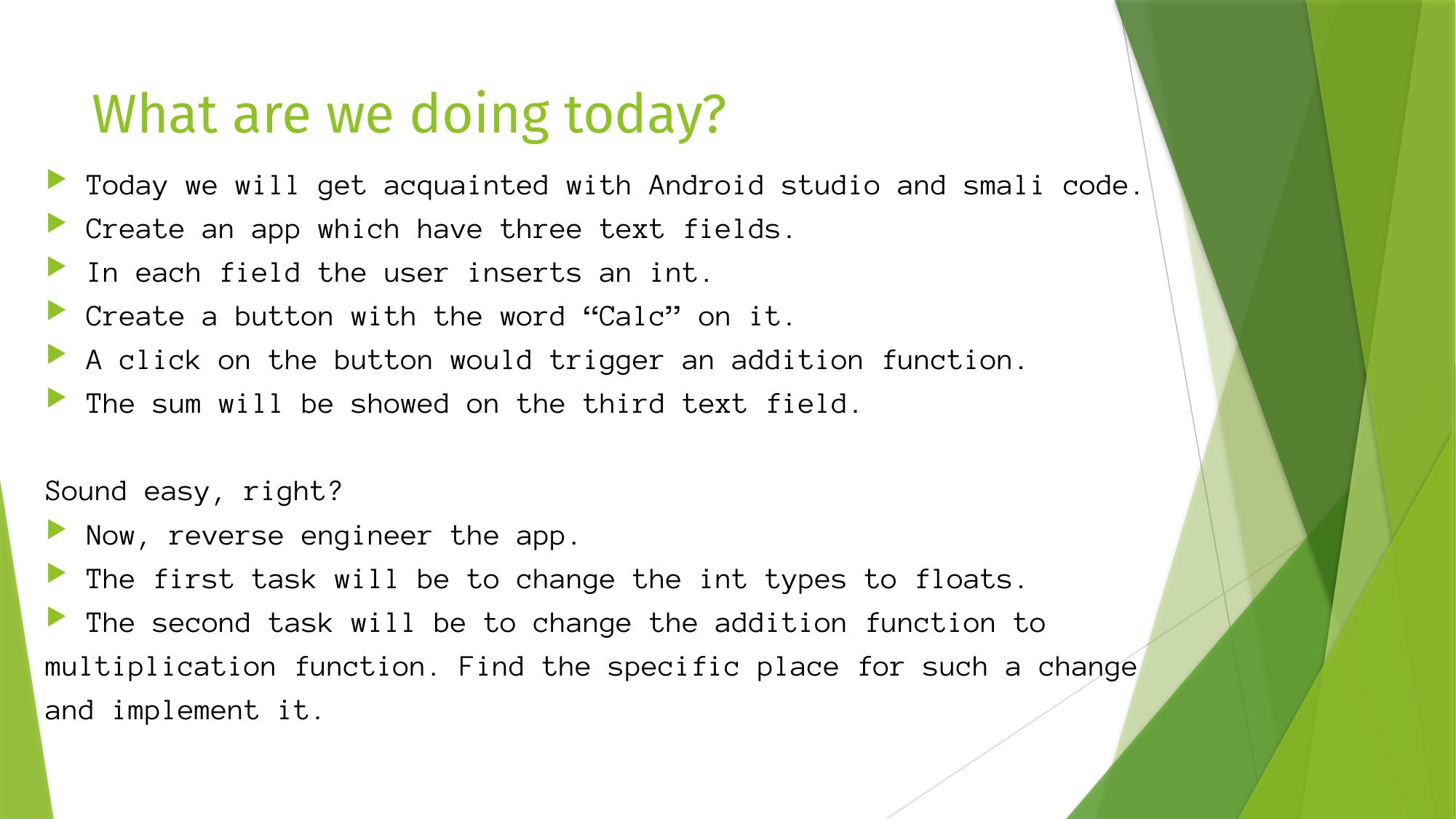

# What are we doing today?
Today we will get acquainted with Android studio and smali code.
Create an app which have three text fields.
In each field the user inserts an int.
Create a button with the word “Calc” on it.
A click on the button would trigger an addition function.
The sum will be showed on the third text field.

Sound easy, right?
Now, reverse engineer the app.
The first task will be to change the int types to floats.
The second task will be to change the addition function to
multiplication function. Find the specific place for such a change
and implement it.